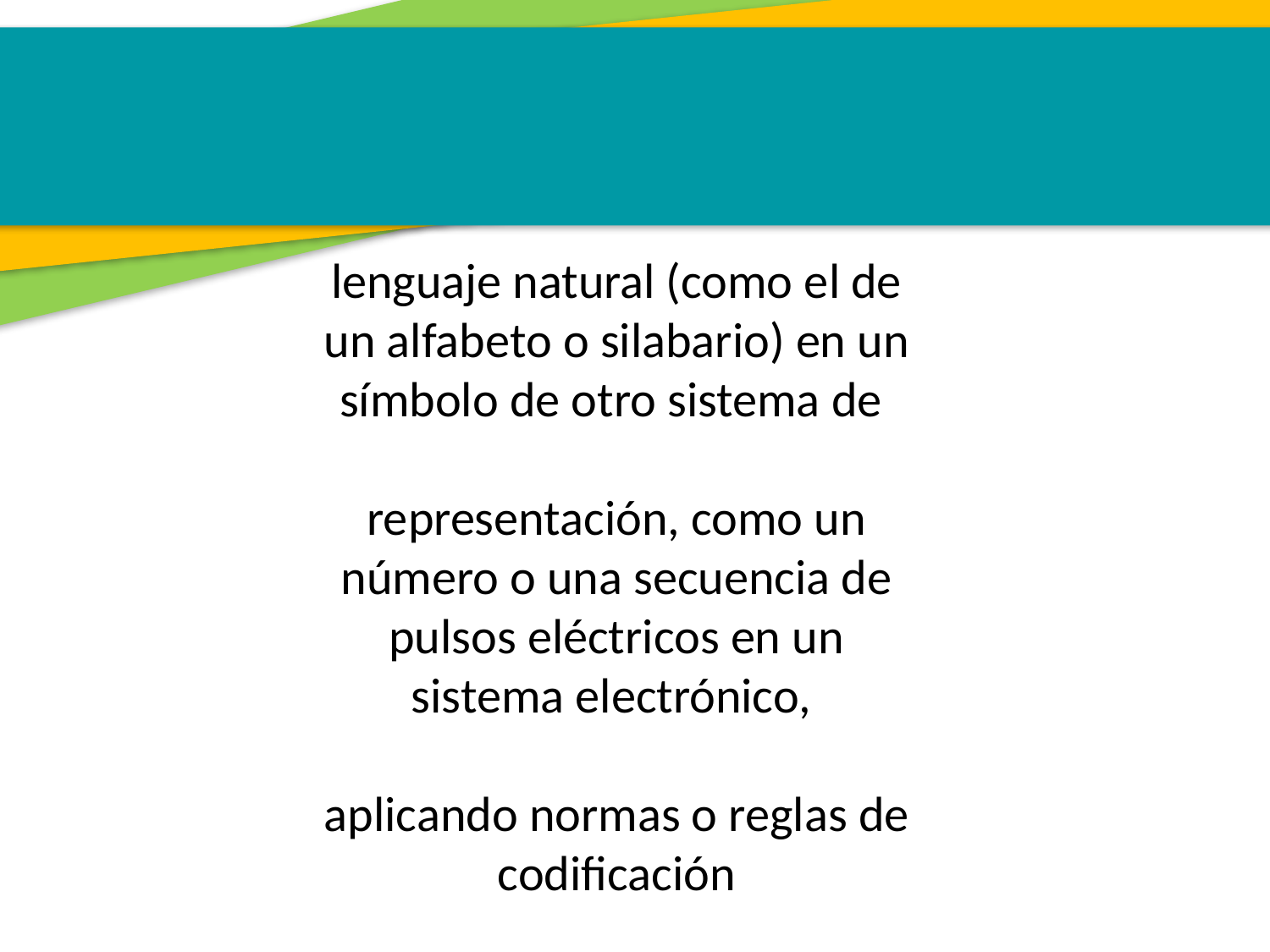

lenguaje natural (como el de un alfabeto o silabario) en un símbolo de otro sistema de

representación, como un número o una secuencia de pulsos eléctricos en un sistema electrónico,

aplicando normas o reglas de codificación